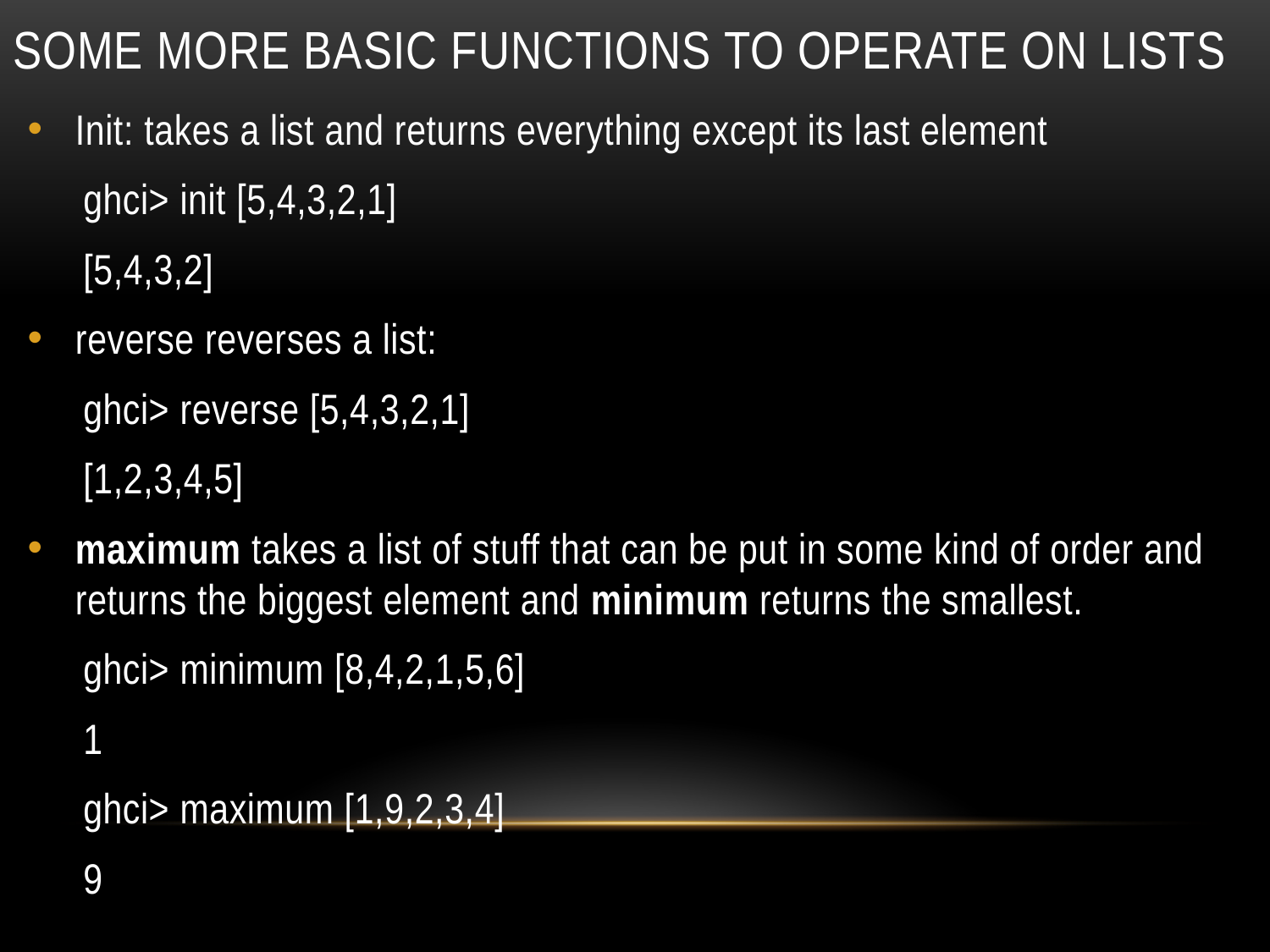

# some more basic functions to operate on lists
Init: takes a list and returns everything except its last element
ghci> init [5,4,3,2,1]
[5,4,3,2]
reverse reverses a list:
ghci> reverse [5,4,3,2,1]
[1,2,3,4,5]
maximum takes a list of stuff that can be put in some kind of order and returns the biggest element and minimum returns the smallest.
ghci> minimum [8,4,2,1,5,6]
1
ghci> maximum [1,9,2,3,4]
9